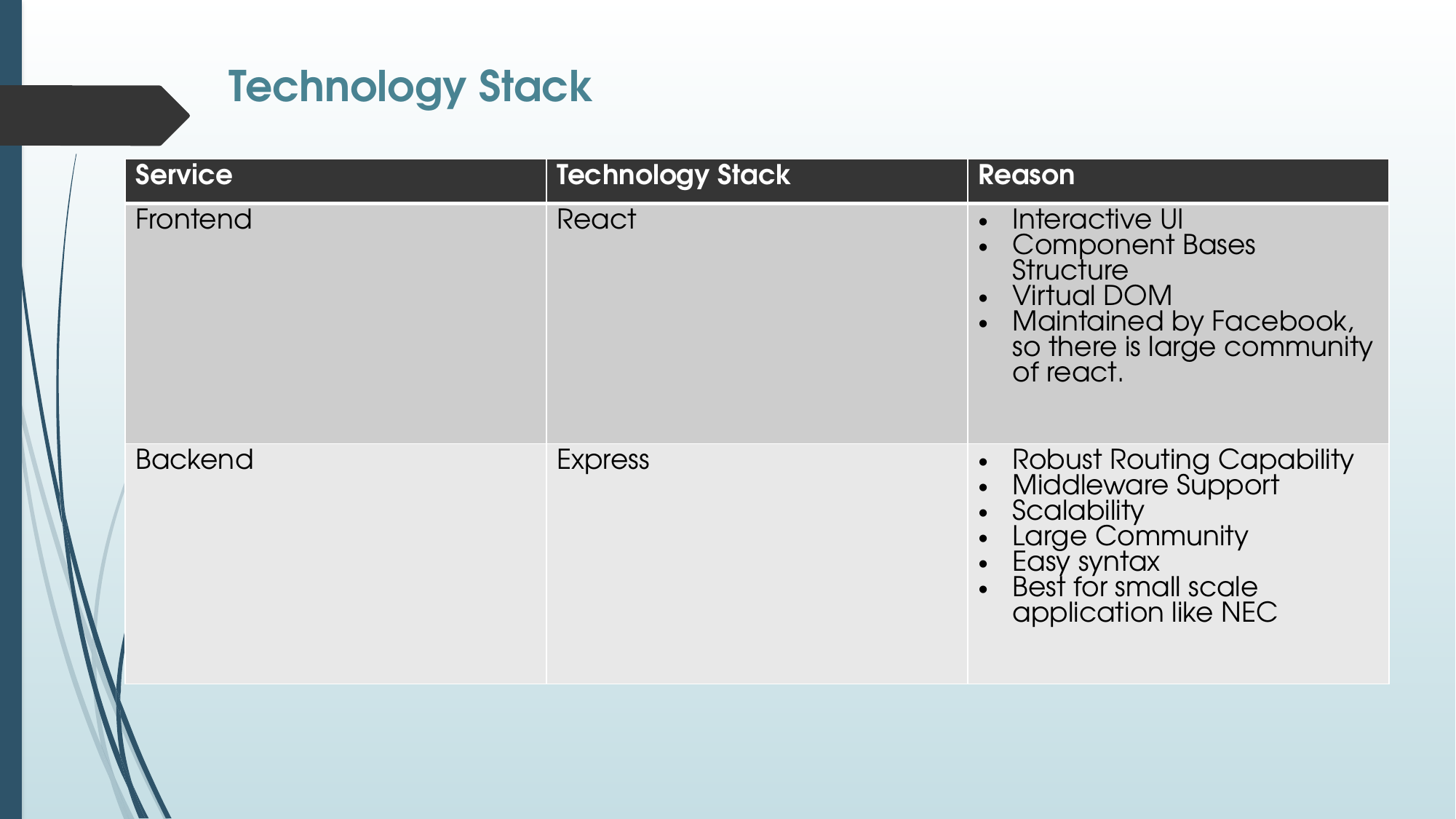

Technology Stack
| Service | Technology Stack | Reason |
| --- | --- | --- |
| Frontend | React | Interactive UI Component Bases Structure Virtual DOM Maintained by Facebook, so there is large community of react. |
| Backend | Express | Robust Routing Capability Middleware Support Scalability Large Community Easy syntax Best for small scale application like NEC |